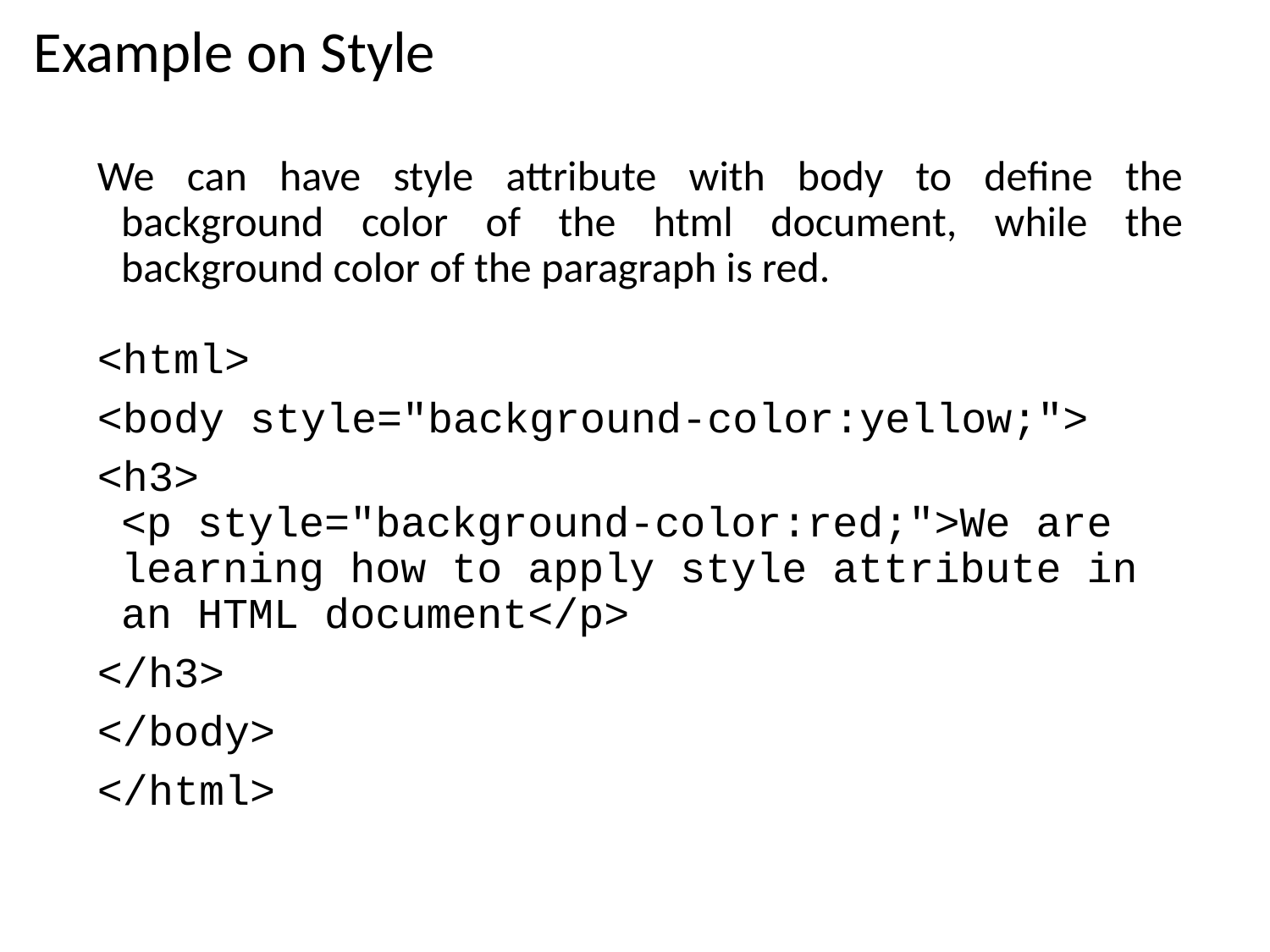

# Example on Style
We can have style attribute with body to define the background color of the html document, while the background color of the paragraph is red.

<html>
<body style="background-color:yellow;">
<h3>
<p style="background-color:red;">We are learning how to apply style attribute in an HTML document</p>
</h3>
</body>
</html>